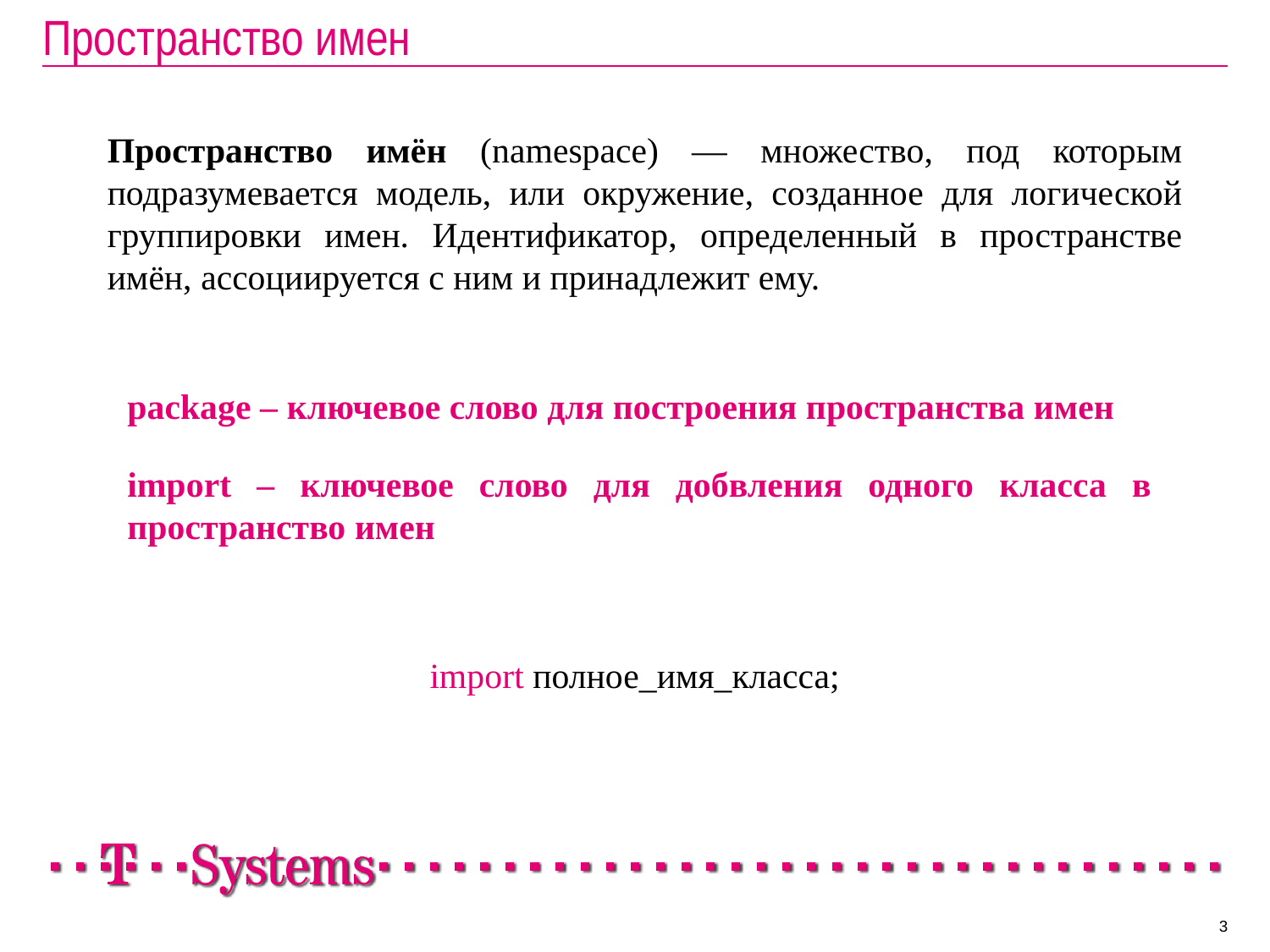

# Пространство имен
Пространство имён (namespace) — множество, под которым подразумевается модель, или окружение, созданное для логической группировки имен. Идентификатор, определенный в пространстве имён, ассоциируется с ним и принадлежит ему.
package – ключевое слово для построения пространства имен
import – ключевое слово для добвления одного класса в   пространство имен
import полное_имя_класса;
3